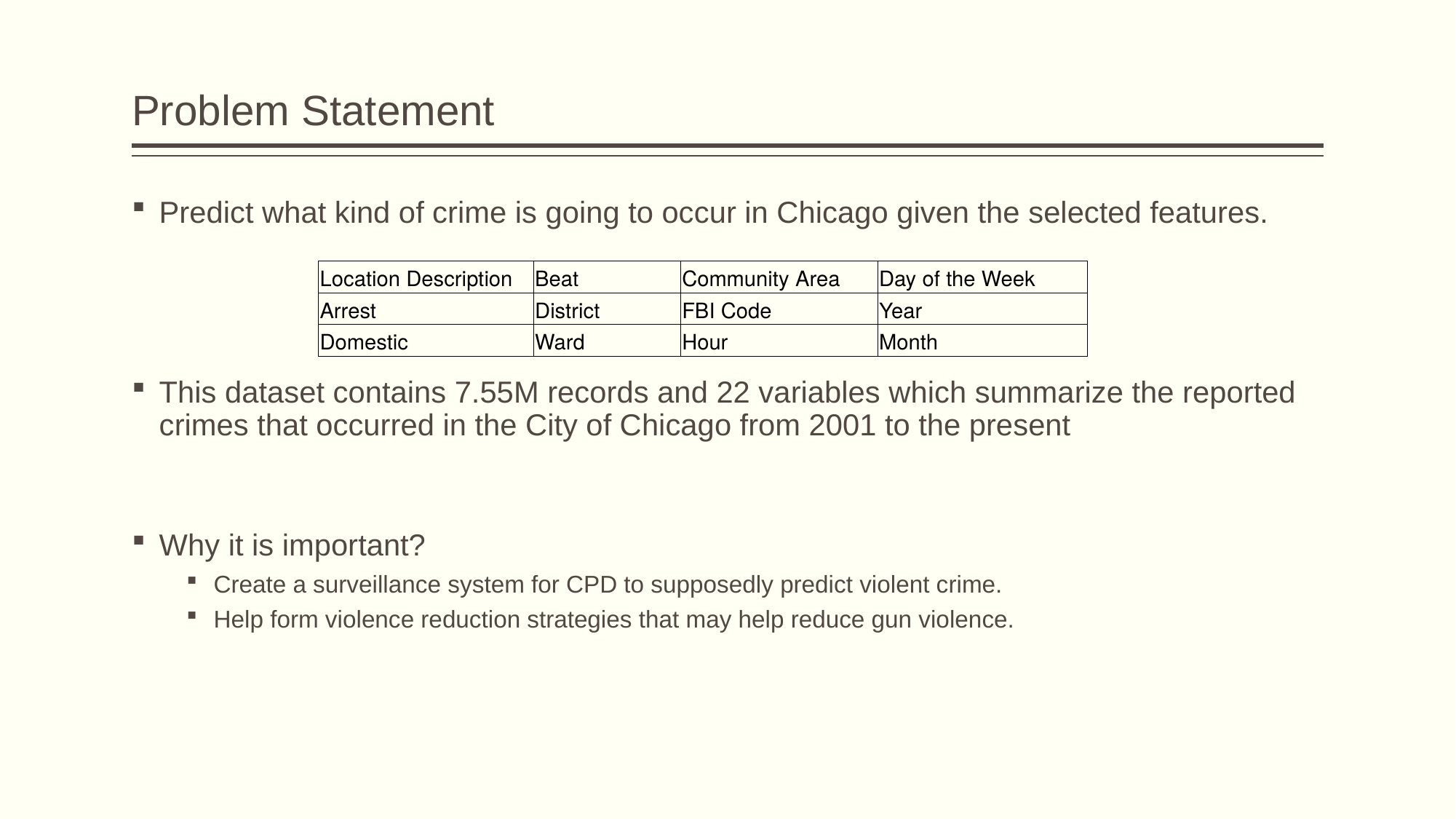

# Problem Statement
Predict what kind of crime is going to occur in Chicago given the selected features.

This dataset contains 7.55M records and 22 variables which summarize the reported crimes that occurred in the City of Chicago from 2001 to the present

Why it is important?
Create a surveillance system for CPD to supposedly predict violent crime.
Help form violence reduction strategies that may help reduce gun violence.

| Location Description | Beat | Community Area | Day of the Week |
| --- | --- | --- | --- |
| Arrest | District | FBI Code | Year |
| Domestic | Ward | Hour | Month |